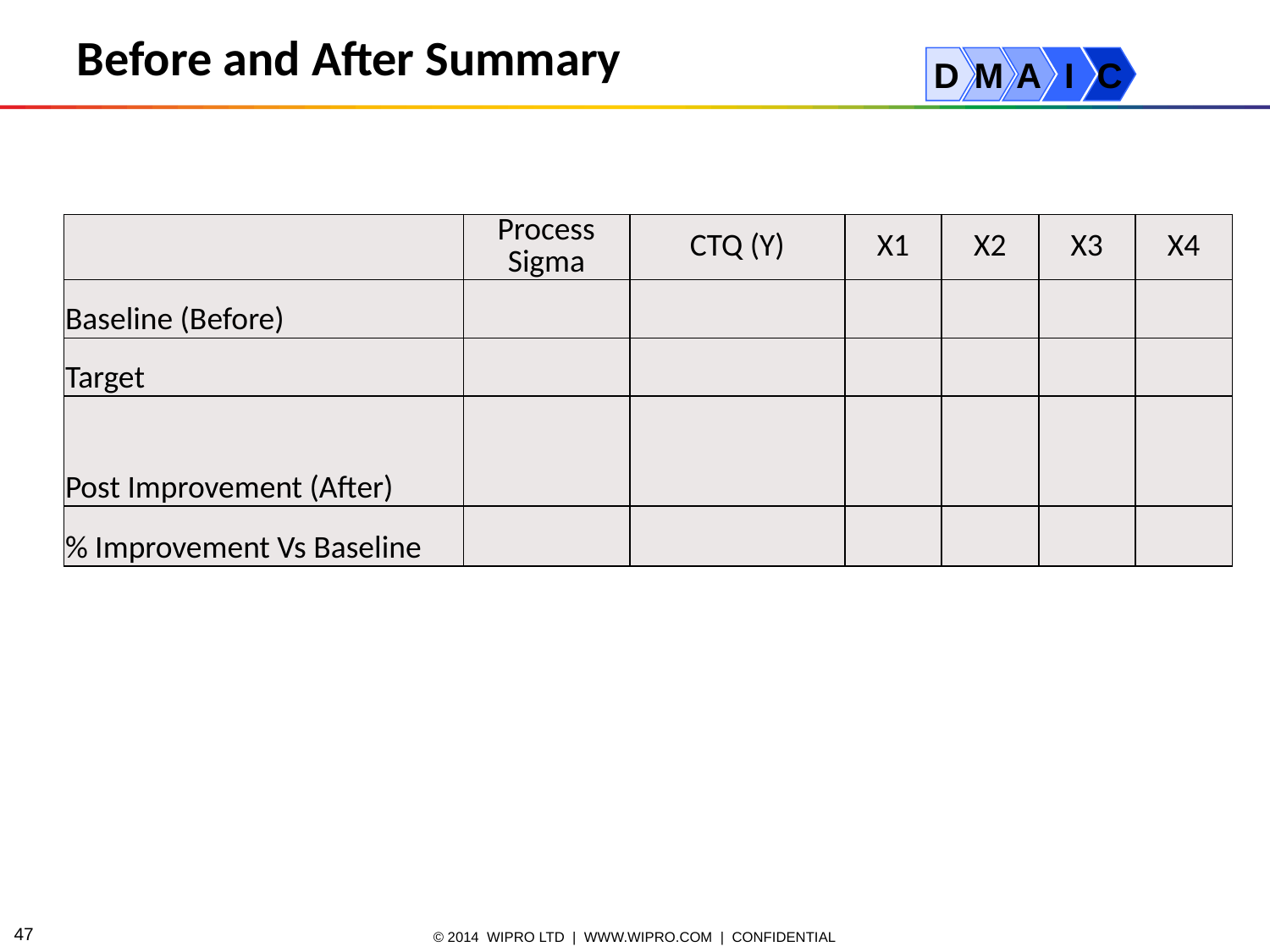

Before and After Summary
D
M
A
I
C
|  | Process Sigma | CTQ (Y) | X1 | X2 | X3 | X4 |
| --- | --- | --- | --- | --- | --- | --- |
| Baseline (Before) |  |  |  |  |  |  |
| Target |  |  |  |  |  |  |
| Post Improvement (After) |  |  |  |  |  |  |
| % Improvement Vs Baseline |  |  |  |  |  |  |